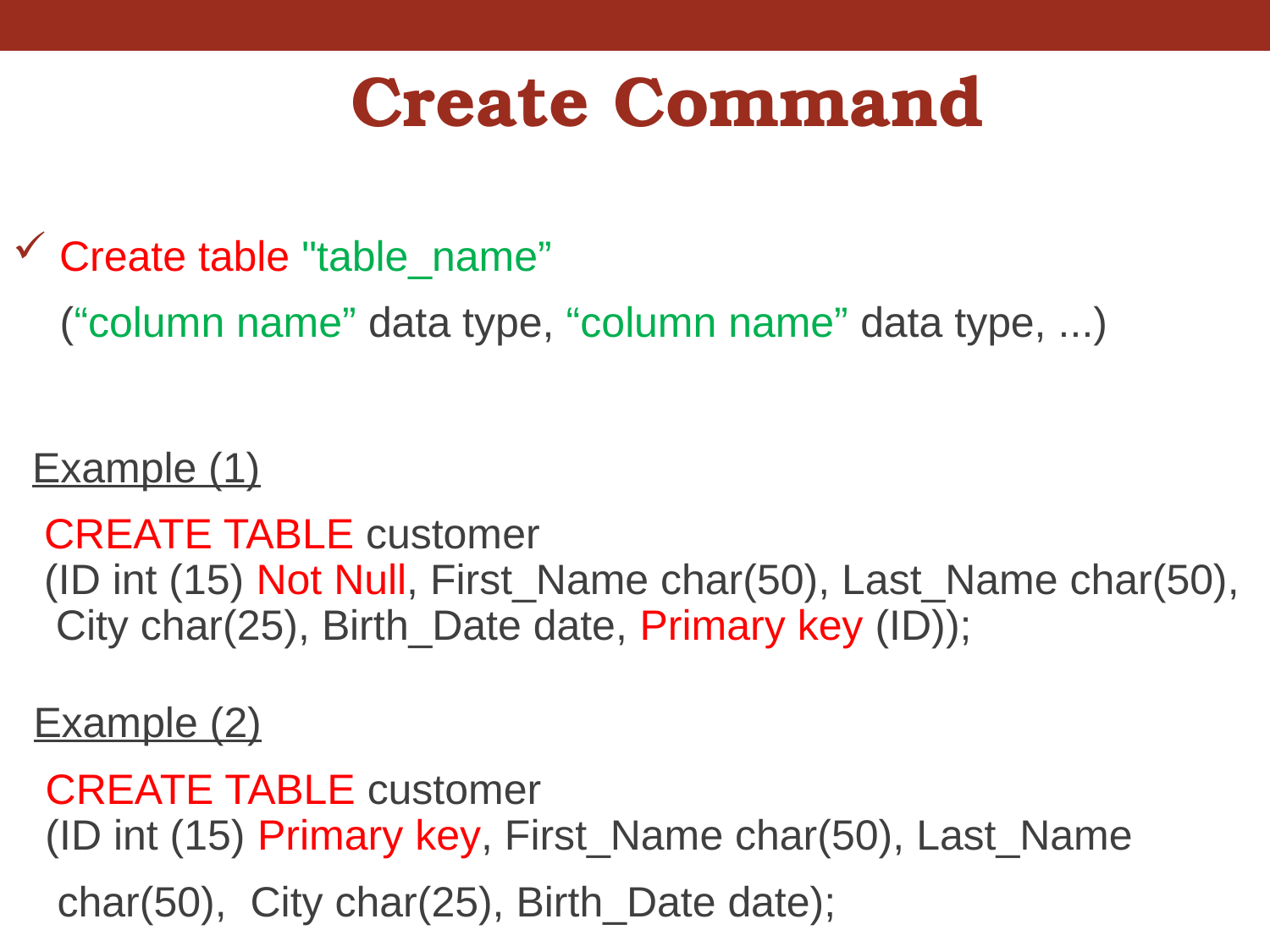

Create Command
 Create table "table_name”
    (“column name” data type, “column name” data type, ...)
Example (1)
 CREATE TABLE customer
 (ID int (15) Not Null, First_Name char(50), Last_Name char(50),
  City char(25), Birth_Date date, Primary key (ID));
Example (2)
 CREATE TABLE customer
 (ID int (15) Primary key, First_Name char(50), Last_Name
  char(50),  City char(25), Birth_Date date);